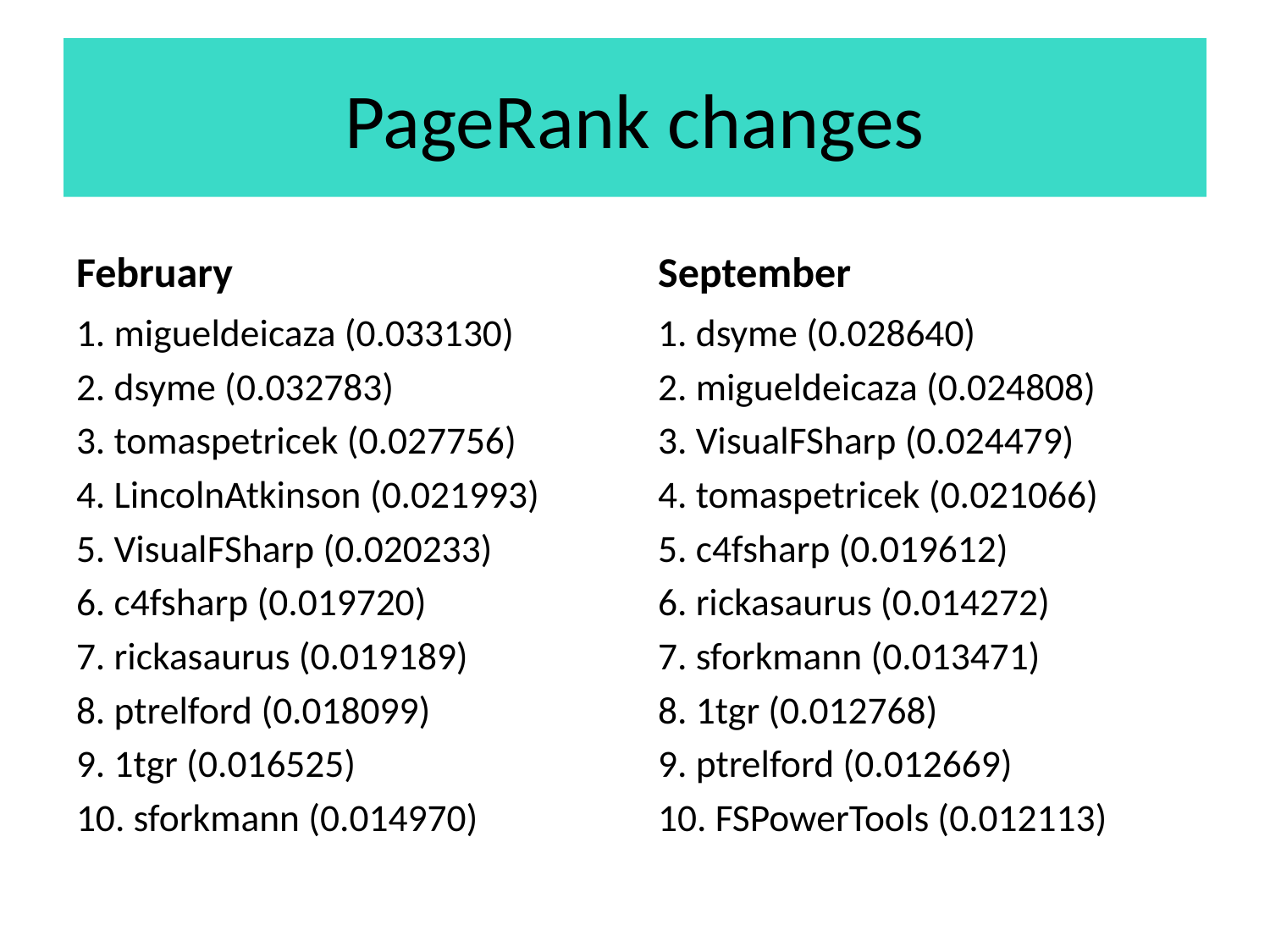

# PageRank changes
February
September
1. migueldeicaza (0.033130)
2. dsyme (0.032783)
3. tomaspetricek (0.027756)
4. LincolnAtkinson (0.021993)
5. VisualFSharp (0.020233)
6. c4fsharp (0.019720)
7. rickasaurus (0.019189)
8. ptrelford (0.018099)
9. 1tgr (0.016525)
10. sforkmann (0.014970)
1. dsyme (0.028640)
2. migueldeicaza (0.024808)
3. VisualFSharp (0.024479)
4. tomaspetricek (0.021066)
5. c4fsharp (0.019612)
6. rickasaurus (0.014272)
7. sforkmann (0.013471)
8. 1tgr (0.012768)
9. ptrelford (0.012669)
10. FSPowerTools (0.012113)